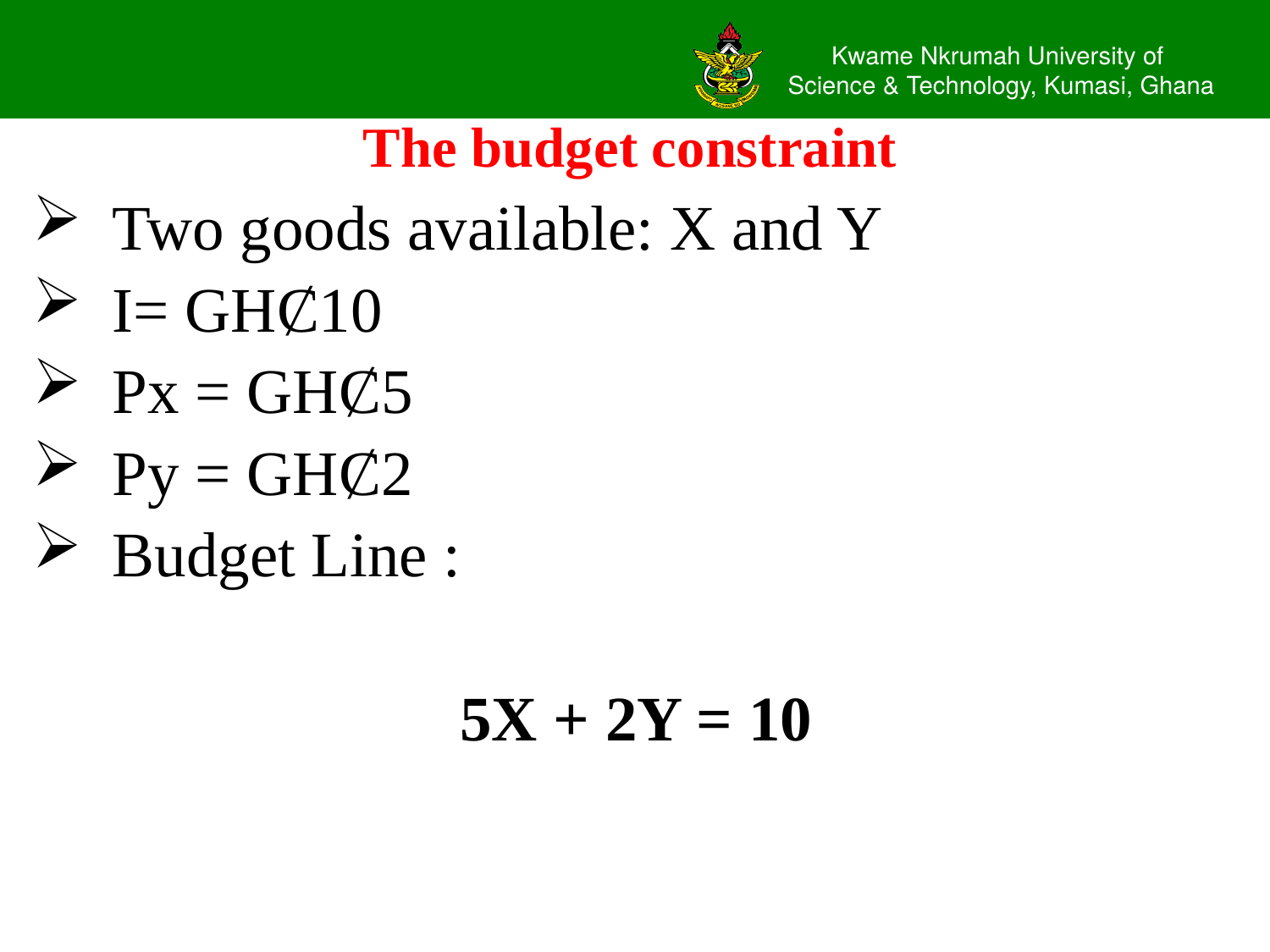

# The budget constraint
Two goods available: X and Y
I= GHȻ10
Px = GHȻ5
Py = GHȻ2
Budget Line :

5X + 2Y = 10